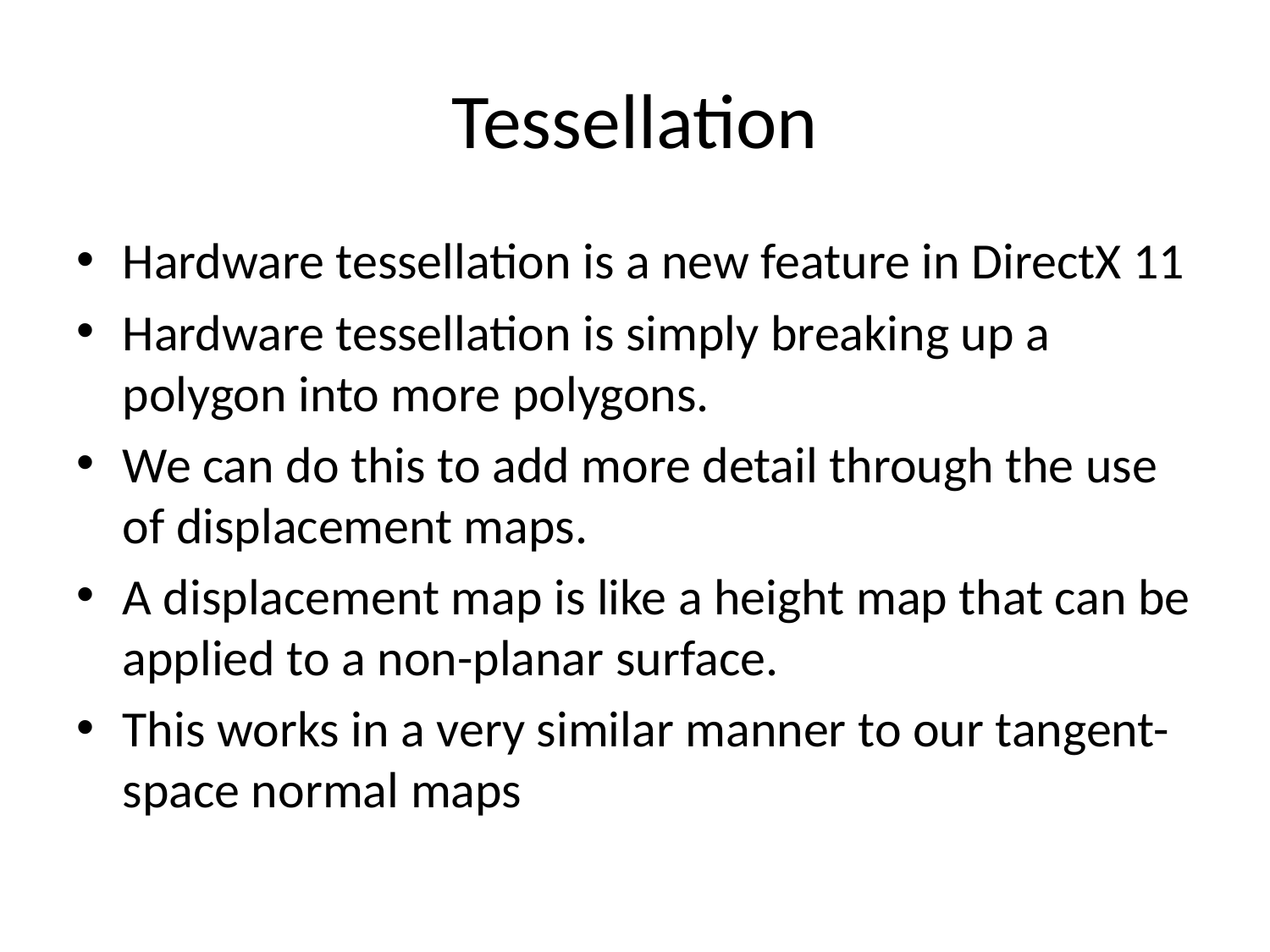

# Tessellation
Hardware tessellation is a new feature in DirectX 11
Hardware tessellation is simply breaking up a polygon into more polygons.
We can do this to add more detail through the use of displacement maps.
A displacement map is like a height map that can be applied to a non-planar surface.
This works in a very similar manner to our tangent-space normal maps